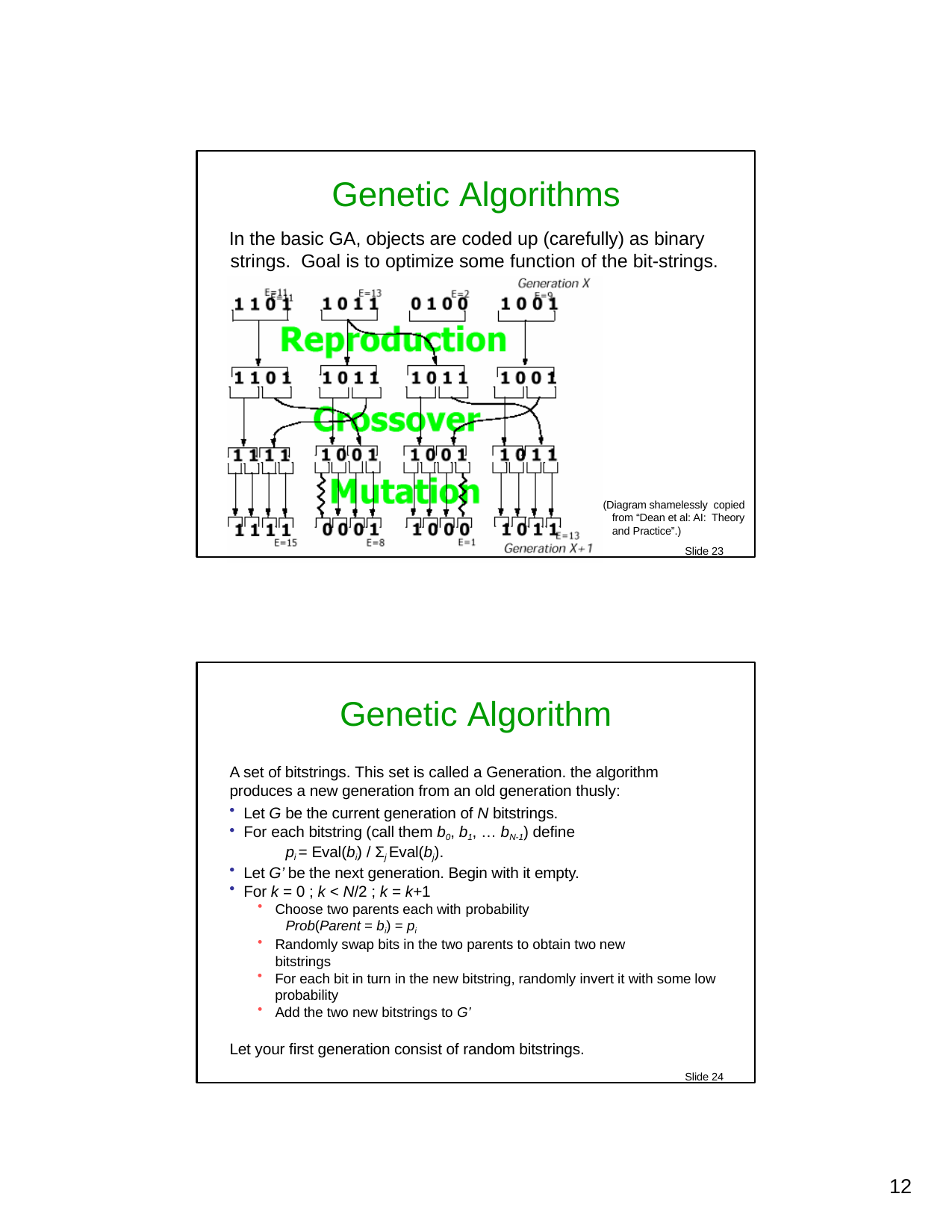

Genetic Algorithms
In the basic GA, objects are coded up (carefully) as binary  strings.  Goal is to optimize some function of the bit-strings.

(Diagram shamelessly  copied from “Dean et al: AI:  Theory and Practice”.)
Slide 23

Genetic Algorithm
A set of bitstrings. This set is called a Generation. the algorithm  produces a new generation from an old generation thusly:
Let G be the current generation of N bitstrings.
For each bitstring (call them b0, b1, … bN-1) define
pi = Eval(bi) / Σj Eval(bj).
Let G’ be the next generation. Begin with it empty.
For k = 0 ; k < N/2 ; k = k+1
Choose two parents each with probability
Prob(Parent = bi) = pi
Randomly swap bits in the two parents to obtain two new bitstrings
For each bit in turn in the new bitstring, randomly invert it with some low  probability
Add the two new bitstrings to G’

Let your first generation consist of random bitstrings.
Slide 24
12